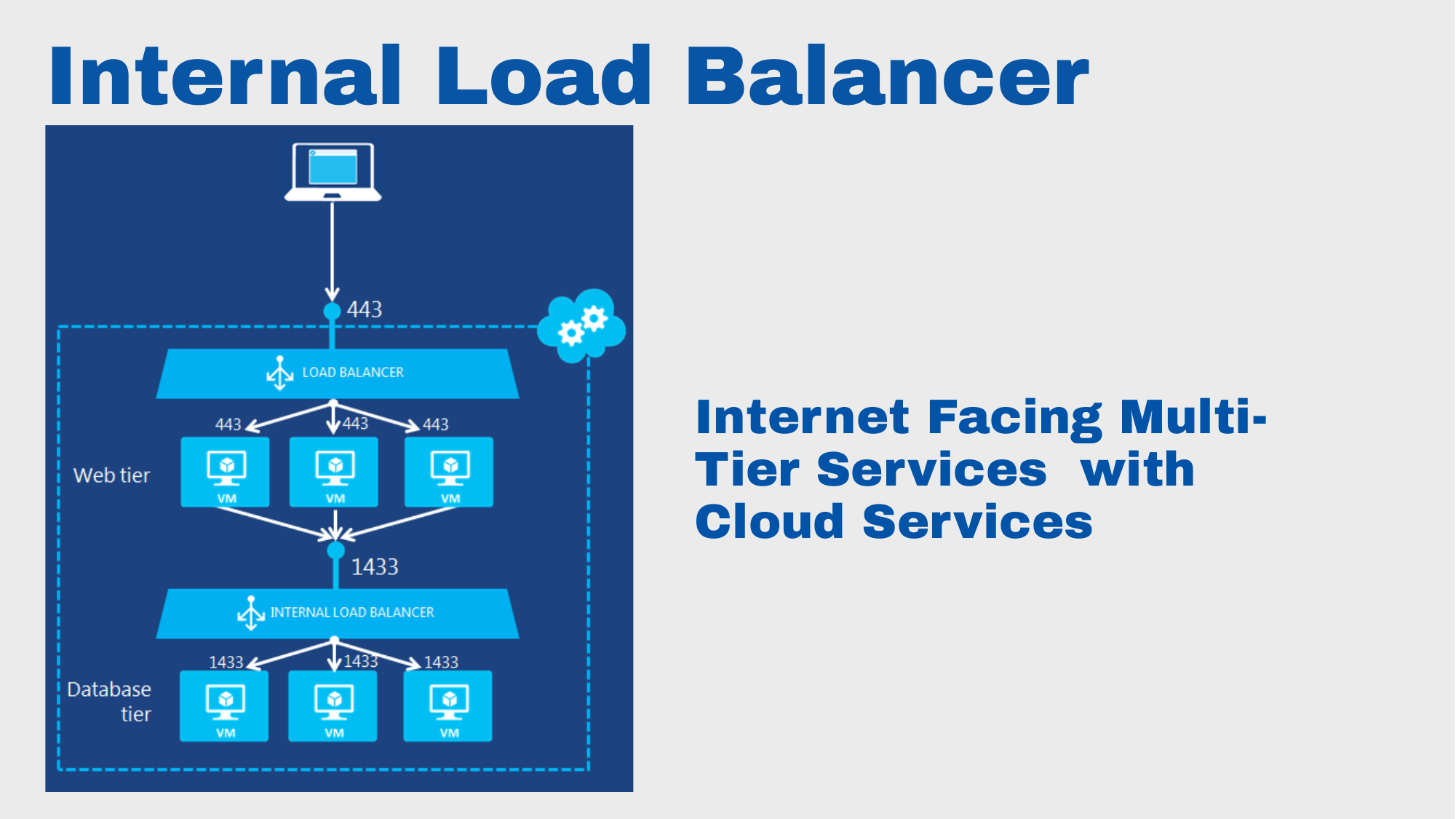

Internal Load Balancer

Internet Facing Multi-Tier Services  with Cloud Services